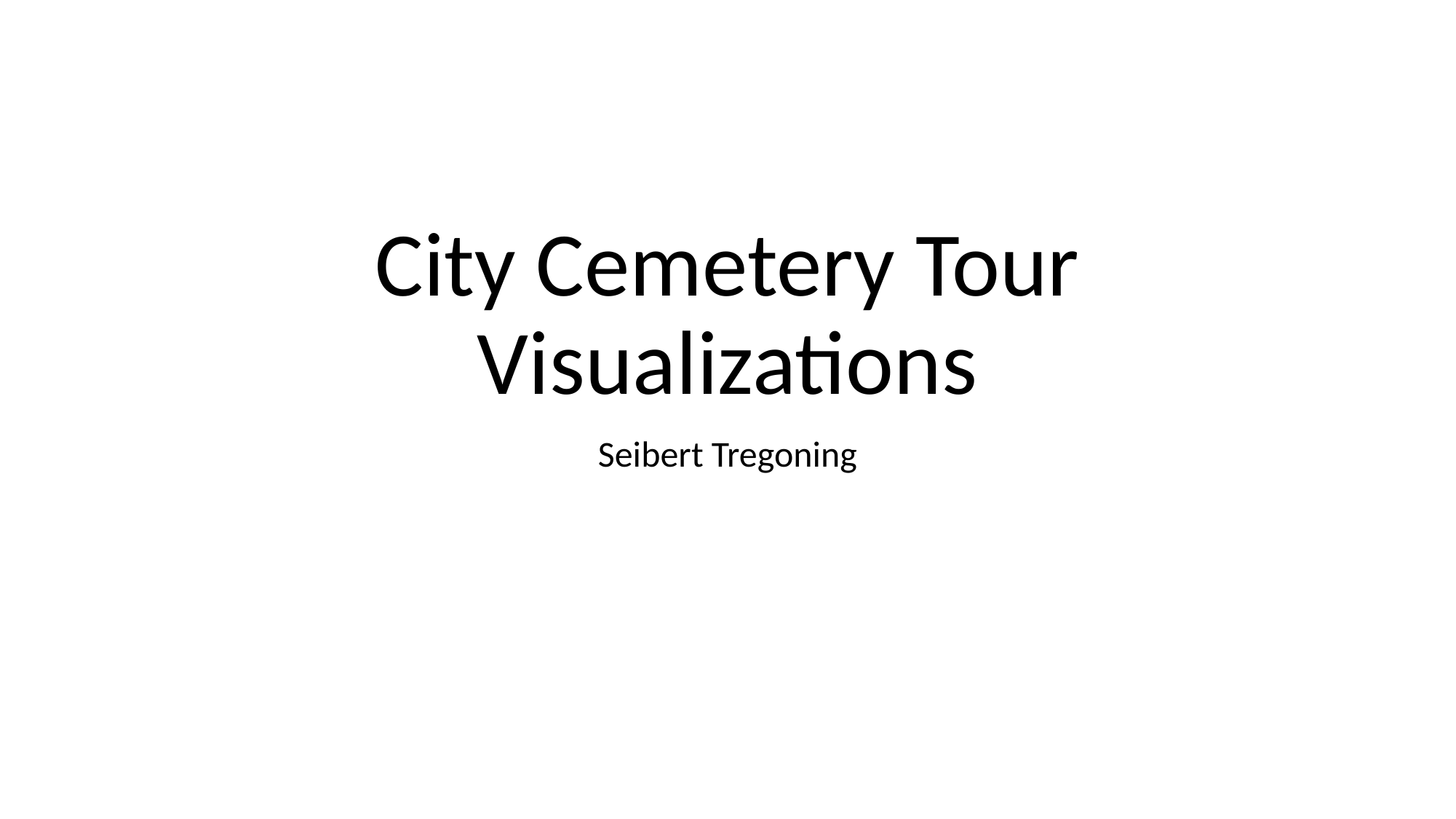

# City Cemetery Tour Visualizations
Seibert Tregoning